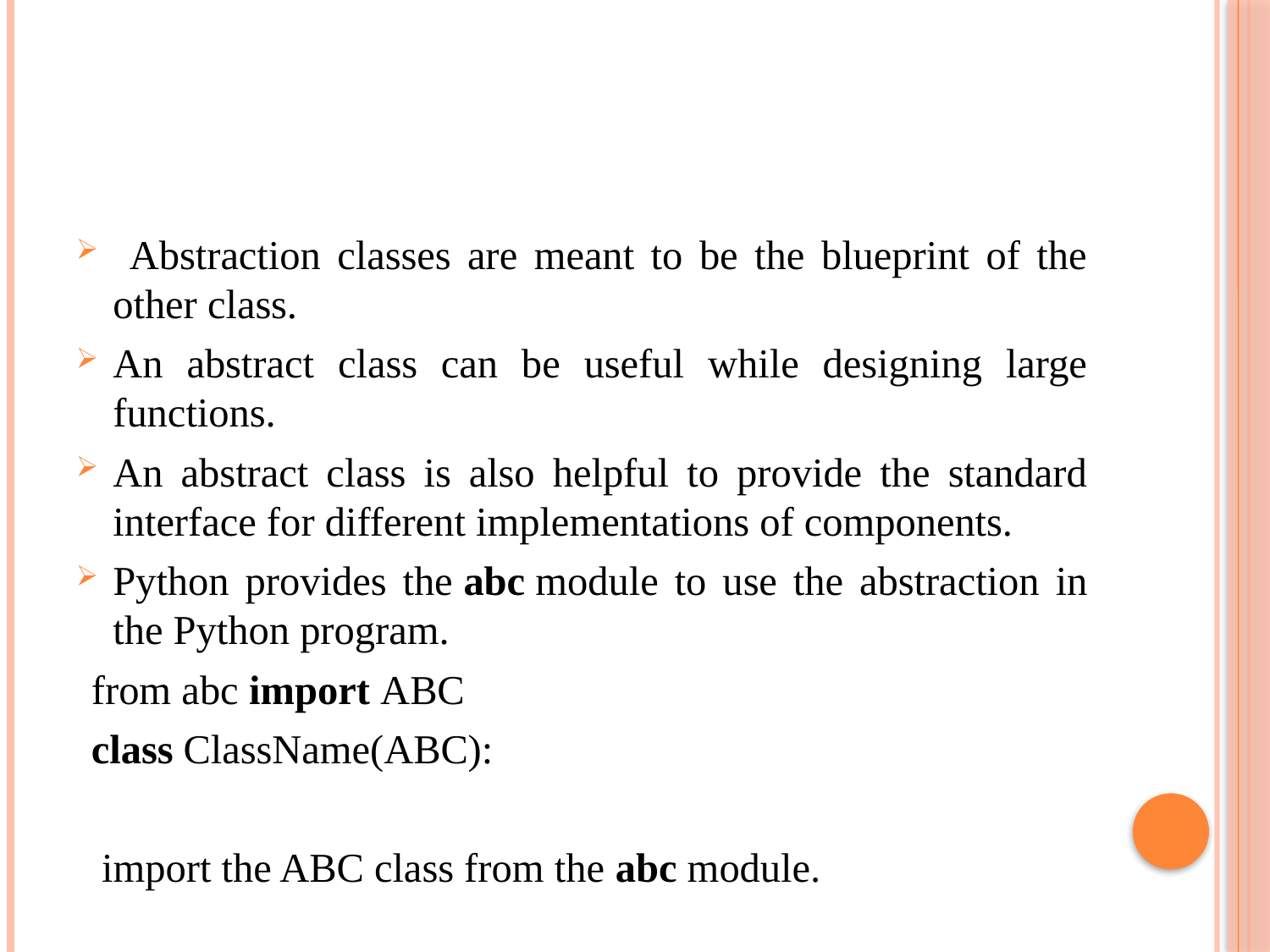

#
 Abstraction classes are meant to be the blueprint of the other class.
An abstract class can be useful while designing large functions.
An abstract class is also helpful to provide the standard interface for different implementations of components.
Python provides the abc module to use the abstraction in the Python program.
from abc import ABC
class ClassName(ABC):

 import the ABC class from the abc module.